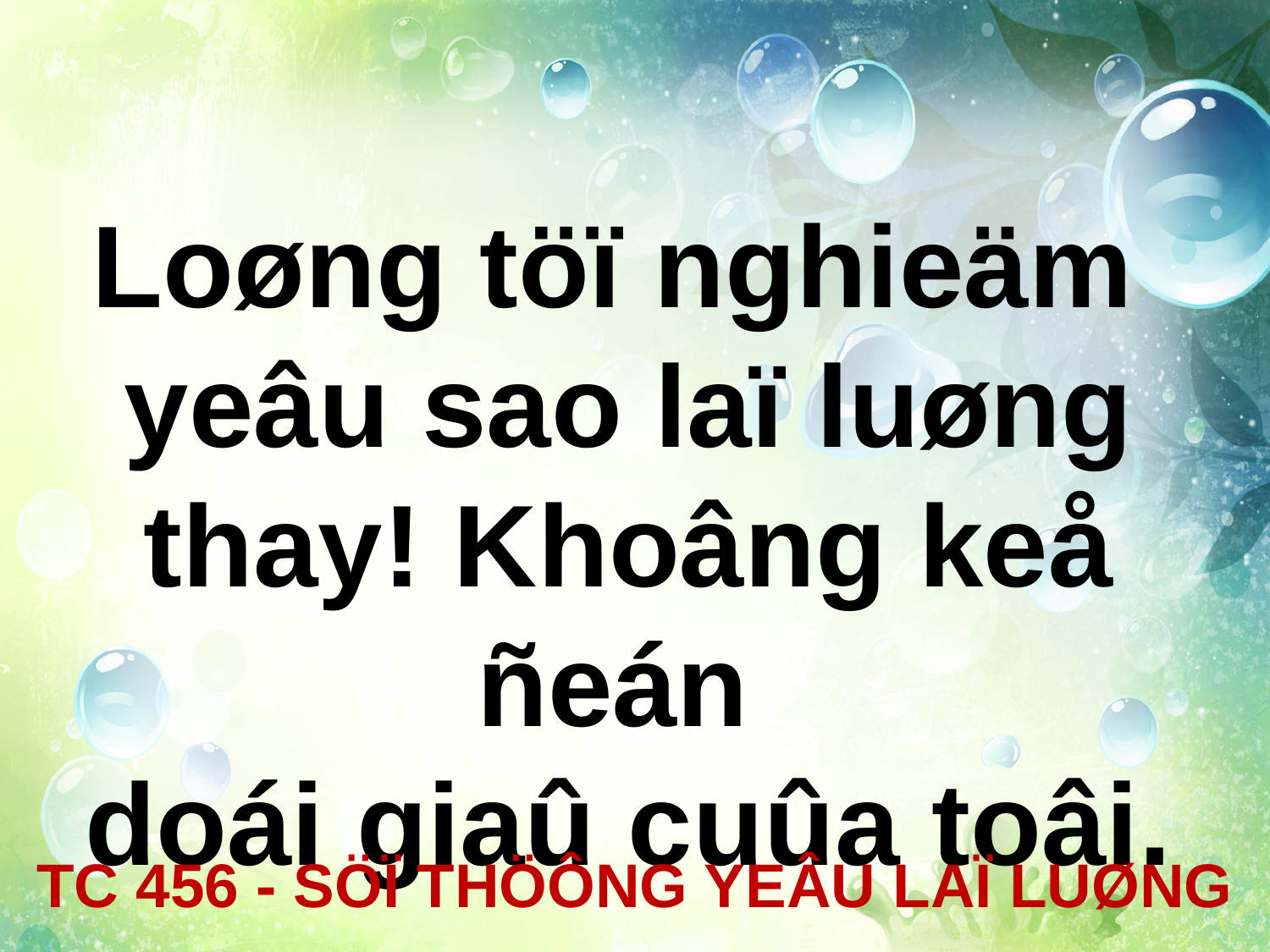

Loøng töï nghieäm
yeâu sao laï luøng thay! Khoâng keå ñeán
doái giaû cuûa toâi.
TC 456 - SÖÏ THÖÔNG YEÂU LAÏ LUØNG